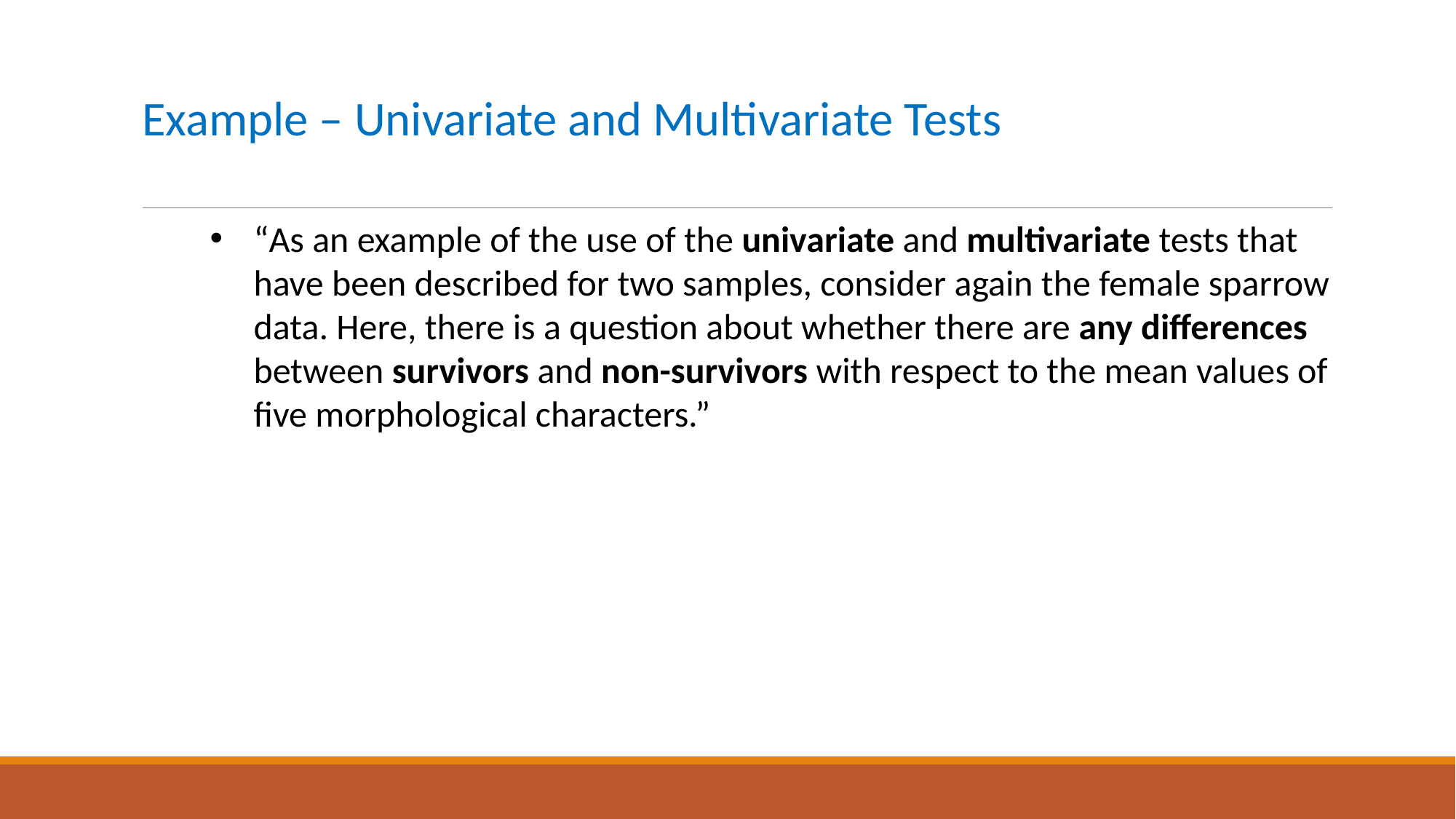

# Example – Univariate and Multivariate Tests
“As an example of the use of the univariate and multivariate tests that have been described for two samples, consider again the female sparrow data. Here, there is a question about whether there are any differences between survivors and non-survivors with respect to the mean values of five morphological characters.”